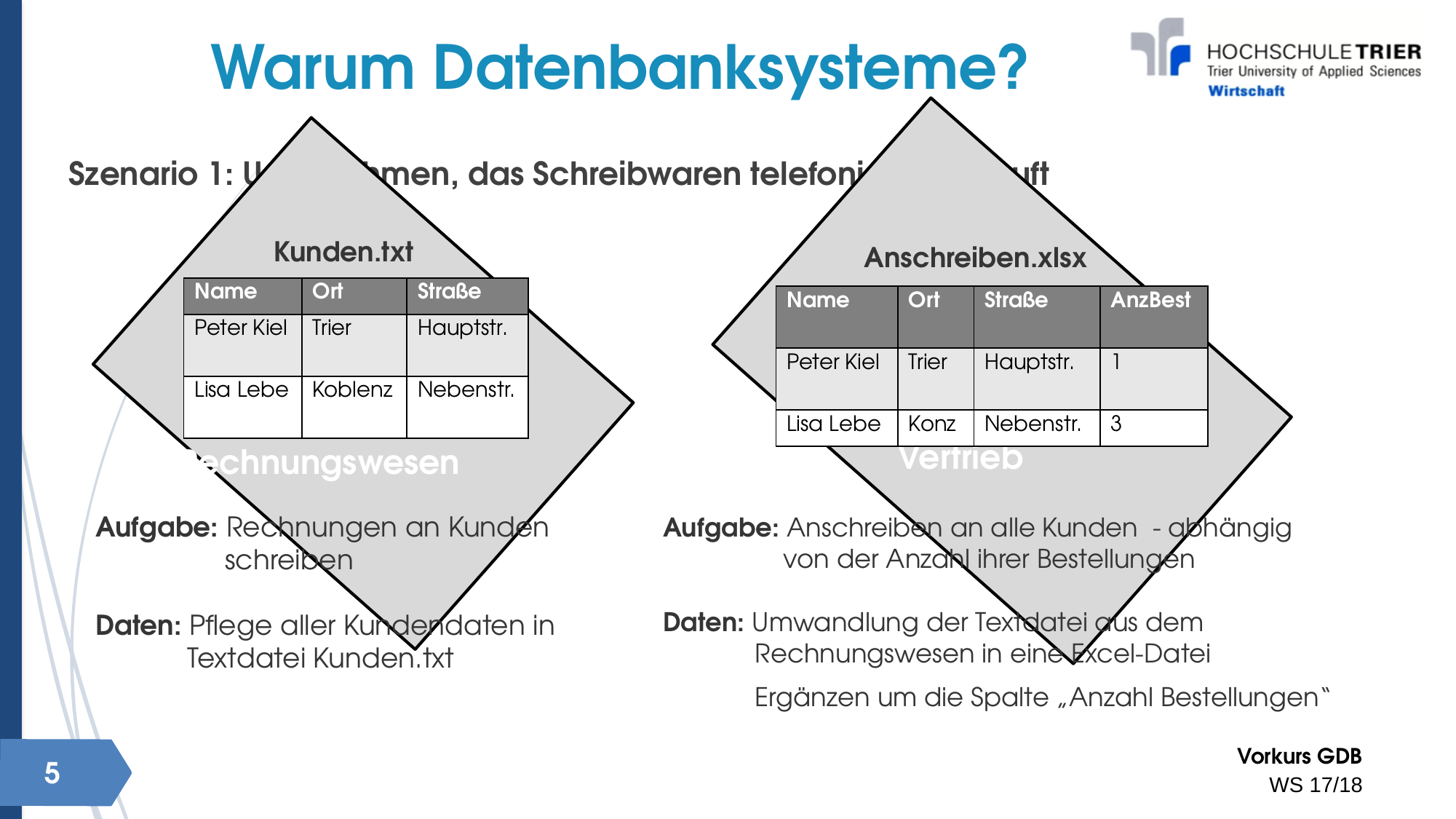

Warum Datenbanksysteme?
Szenario 1: Unternehmen, das Schreibwaren telefonisch verkauft

Kunden.txt
Anschreiben.xlsx
| Name | Ort | Straße |
| --- | --- | --- |
| Peter Kiel | Trier | Hauptstr. |
| Lisa Lebe | Koblenz | Nebenstr. |
| Name | Ort | Straße | AnzBest |
| --- | --- | --- | --- |
| Peter Kiel | Trier | Hauptstr. | 1 |
| Lisa Lebe | Konz | Nebenstr. | 3 |
Vertrieb
Rechnungswesen
Aufgabe: Rechnungen an Kunden
                 schreiben

Daten: Pflege aller Kundendaten in
            Textdatei Kunden.txt
Aufgabe: Anschreiben an alle Kunden  - abhängig
                 von der Anzahl ihrer Bestellungen

Daten: Umwandlung der Textdatei aus dem
             Rechnungswesen in eine Excel-Datei

             Ergänzen um die Spalte „Anzahl Bestellungen“